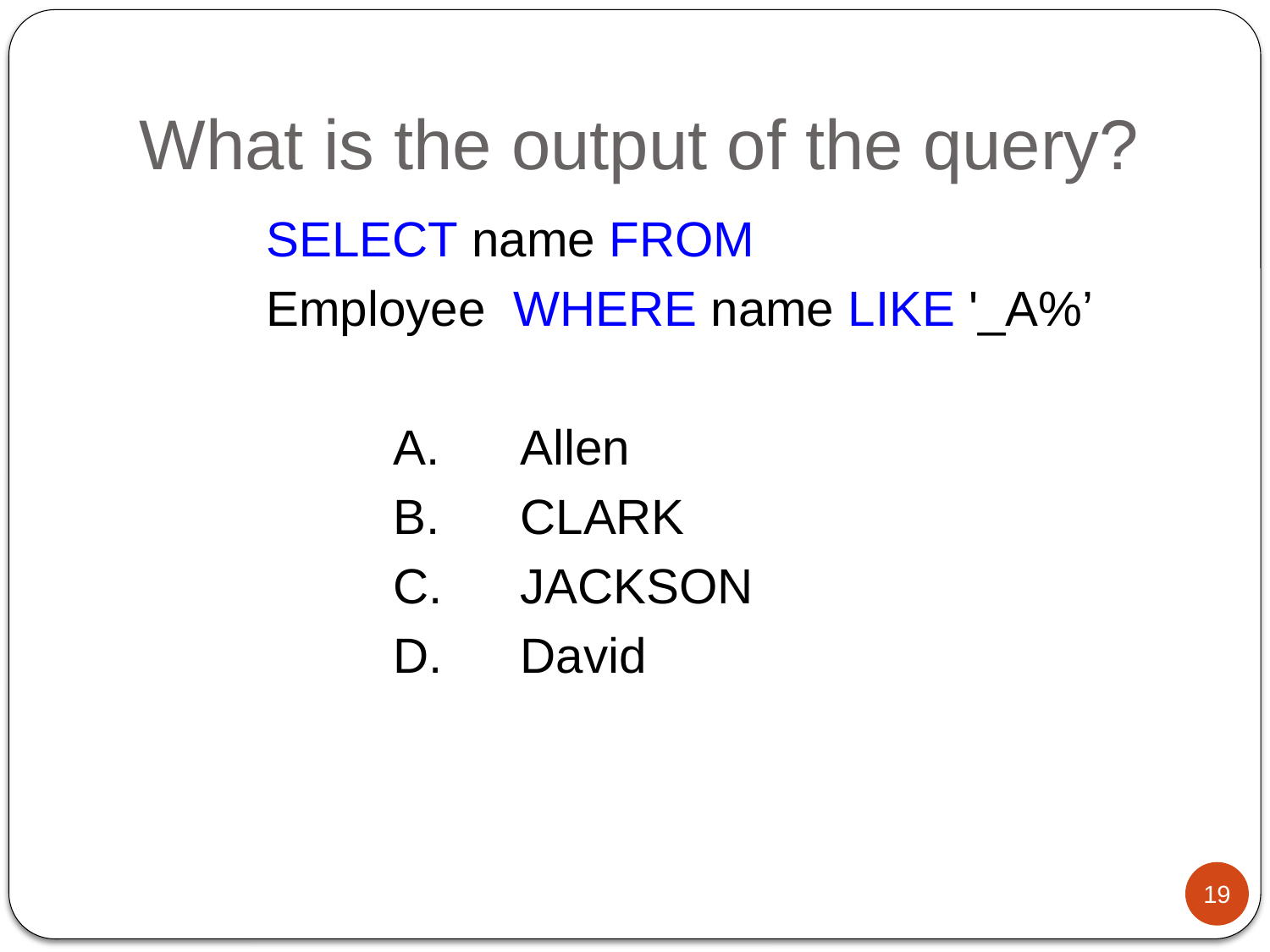

# What is the output of the query?
	SELECT name FROM
	Employee  WHERE name LIKE '_A%’

		A.	Allen
		B.	CLARK
		C.	JACKSON
		D.	David

19